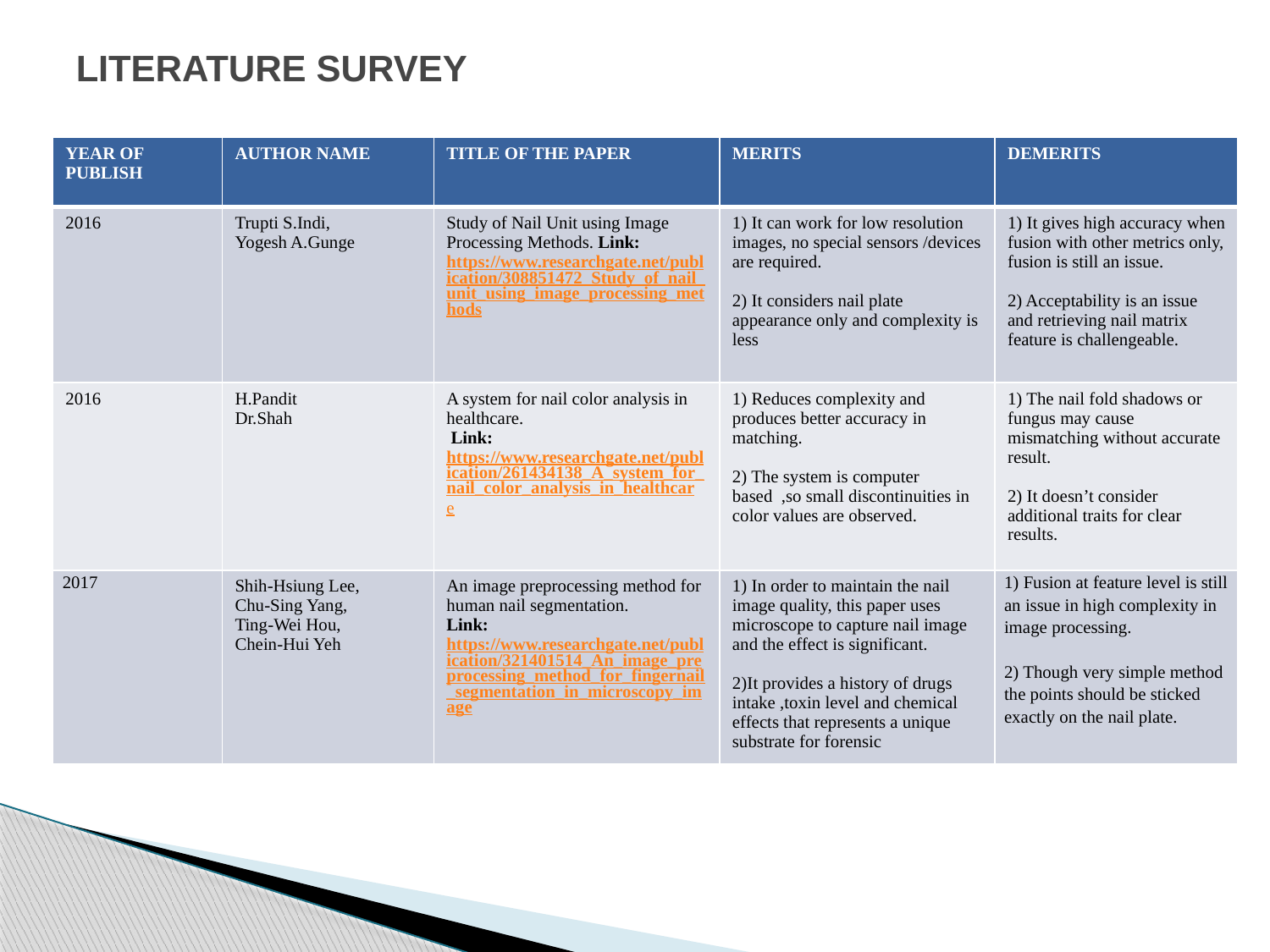

# LITERATURE SURVEY
| YEAR OF PUBLISH | AUTHOR NAME | TITLE OF THE PAPER | MERITS | DEMERITS |
| --- | --- | --- | --- | --- |
| 2016 | Trupti S.Indi, Yogesh A.Gunge | Study of Nail Unit using Image Processing Methods. Link:https://www.researchgate.net/publication/308851472\_Study\_of\_nail\_unit\_using\_image\_processing\_methods | 1) It can work for low resolution images, no special sensors /devices are required.   2) It considers nail plate appearance only and complexity is less | 1) It gives high accuracy when fusion with other metrics only, fusion is still an issue.   2) Acceptability is an issue and retrieving nail matrix feature is challengeable. |
| 2016 | H.Pandit Dr.Shah | A system for nail color analysis in healthcare.  Link:https://www.researchgate.net/publication/261434138\_A\_system\_for\_nail\_color\_analysis\_in\_healthcare | 1) Reduces complexity and produces better accuracy in matching.   2) The system is computer based ,so small discontinuities in color values are observed. | 1) The nail fold shadows or fungus may cause mismatching without accurate result.   2) It doesn’t consider additional traits for clear results. |
| 2017 | Shih-Hsiung Lee, Chu-Sing Yang, Ting-Wei Hou, Chein-Hui Yeh | An image preprocessing method for human nail segmentation. Link:https://www.researchgate.net/publication/321401514\_An\_image\_preprocessing\_method\_for\_fingernail\_segmentation\_in\_microscopy\_image | 1) In order to maintain the nail image quality, this paper uses microscope to capture nail image and the effect is significant.   2)It provides a history of drugs intake ,toxin level and chemical effects that represents a unique substrate for forensic | 1) Fusion at feature level is still an issue in high complexity in image processing.   2) Though very simple method the points should be sticked exactly on the nail plate. |